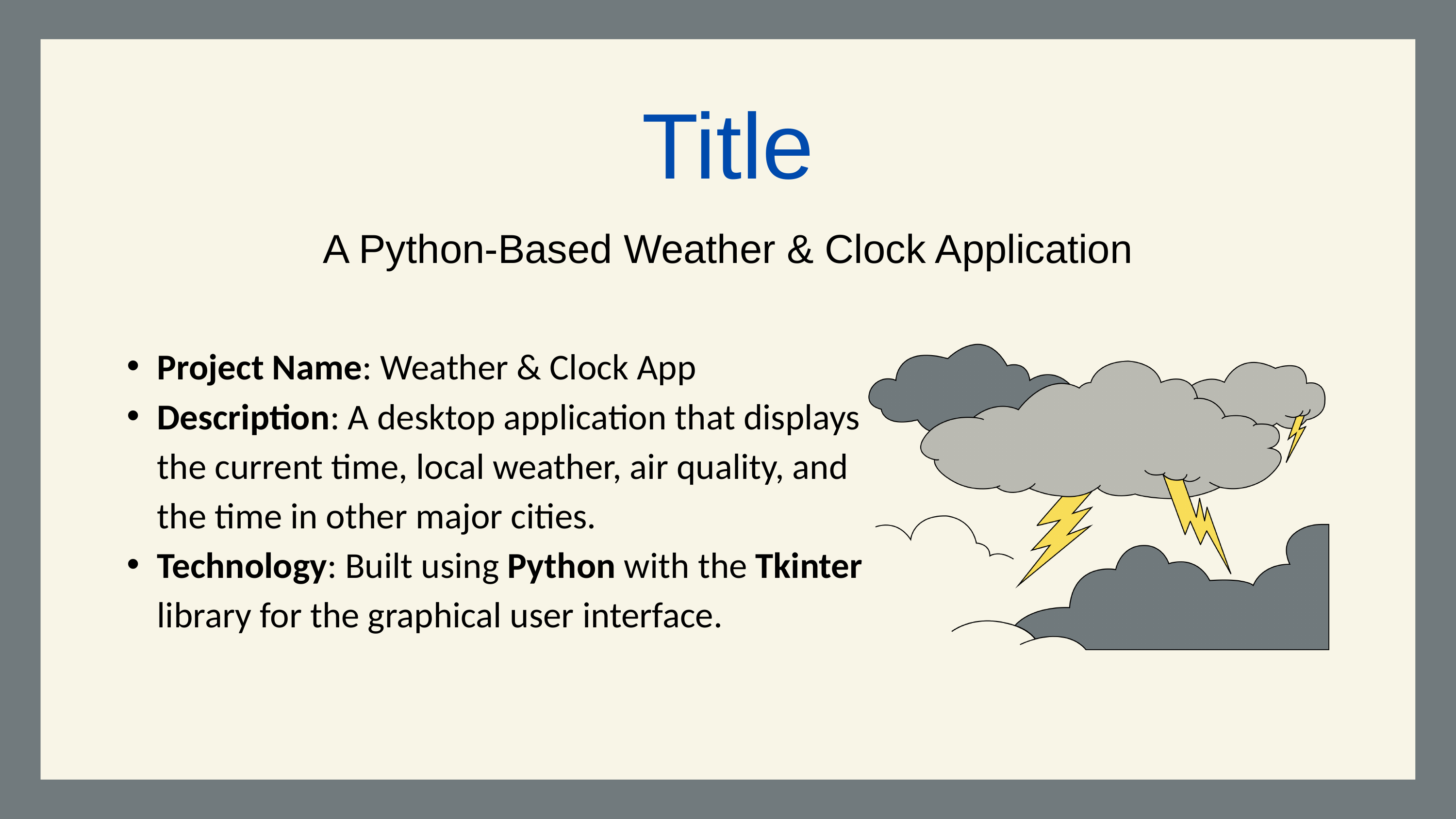

Title
A Python-Based Weather & Clock Application

Project Name: Weather & Clock App
Description: A desktop application that displays the current time, local weather, air quality, and the time in other major cities.
Technology: Built using Python with the Tkinter library for the graphical user interface.